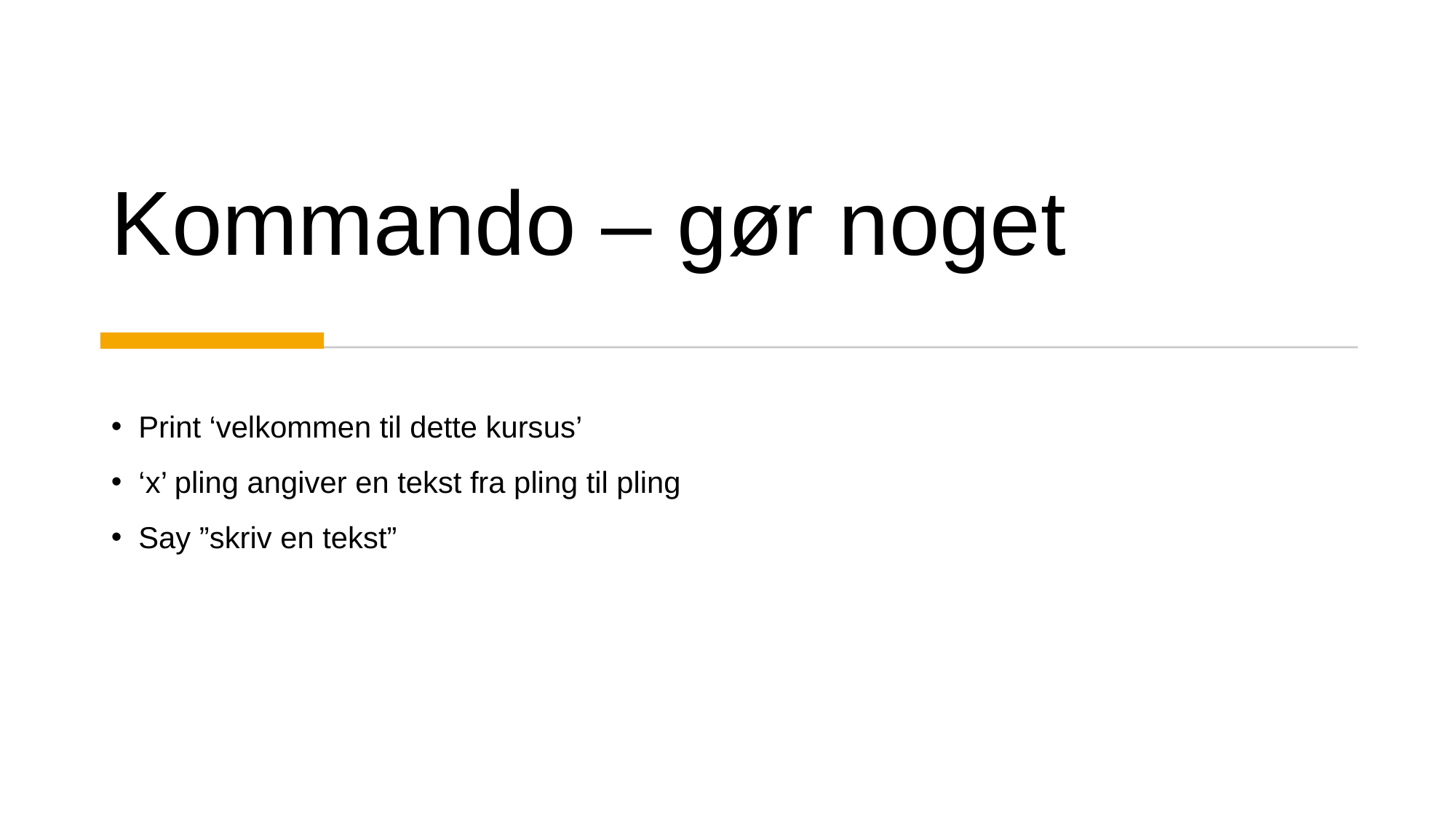

# Kommando – gør noget

Print ‘velkommen til dette kursus’
‘x’ pling angiver en tekst fra pling til pling
Say ”skriv en tekst”